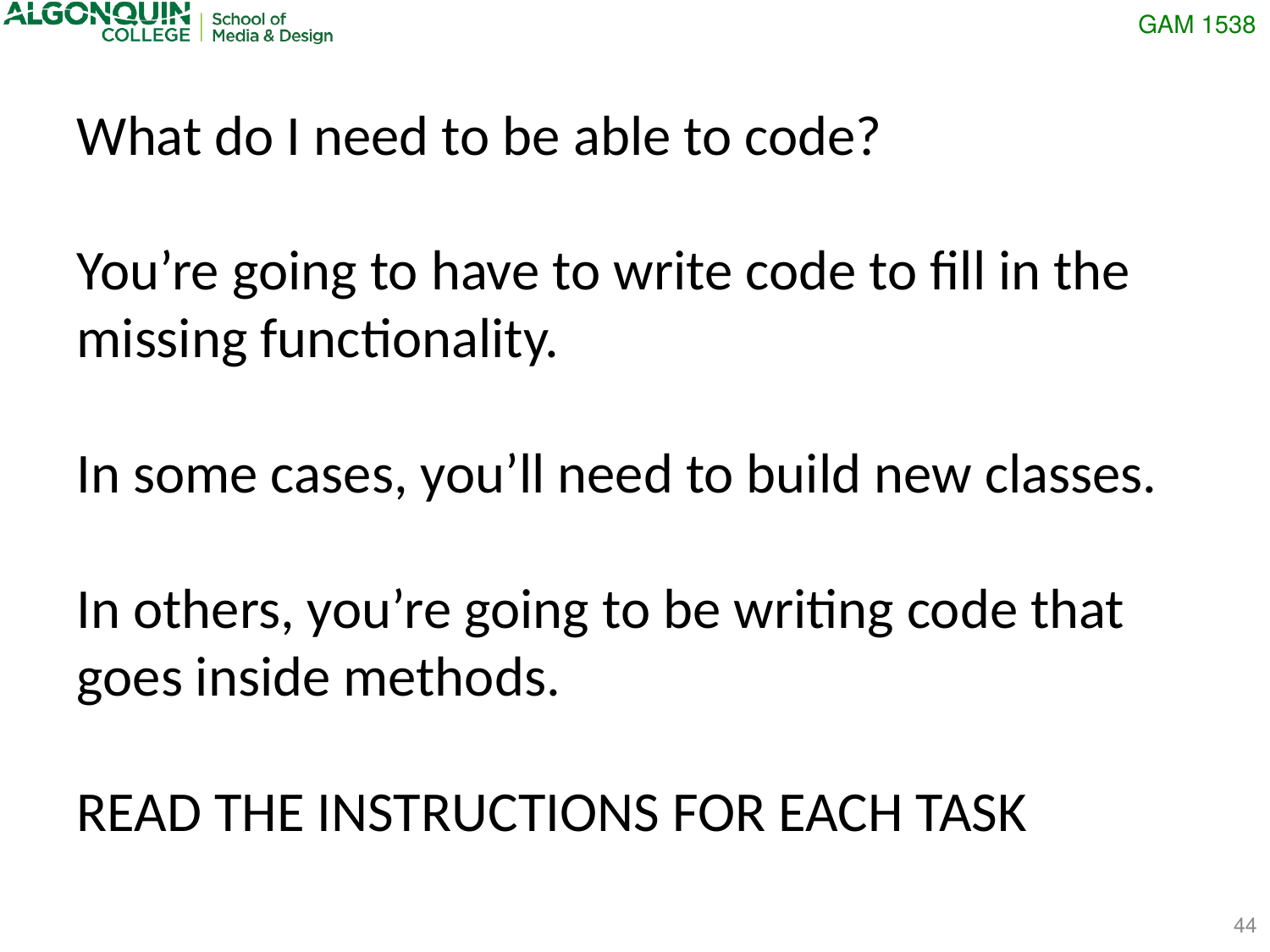

What do I need to be able to code?

You’re going to have to write code to fill in the missing functionality.

In some cases, you’ll need to build new classes.

In others, you’re going to be writing code that goes inside methods.

READ THE INSTRUCTIONS FOR EACH TASK
44